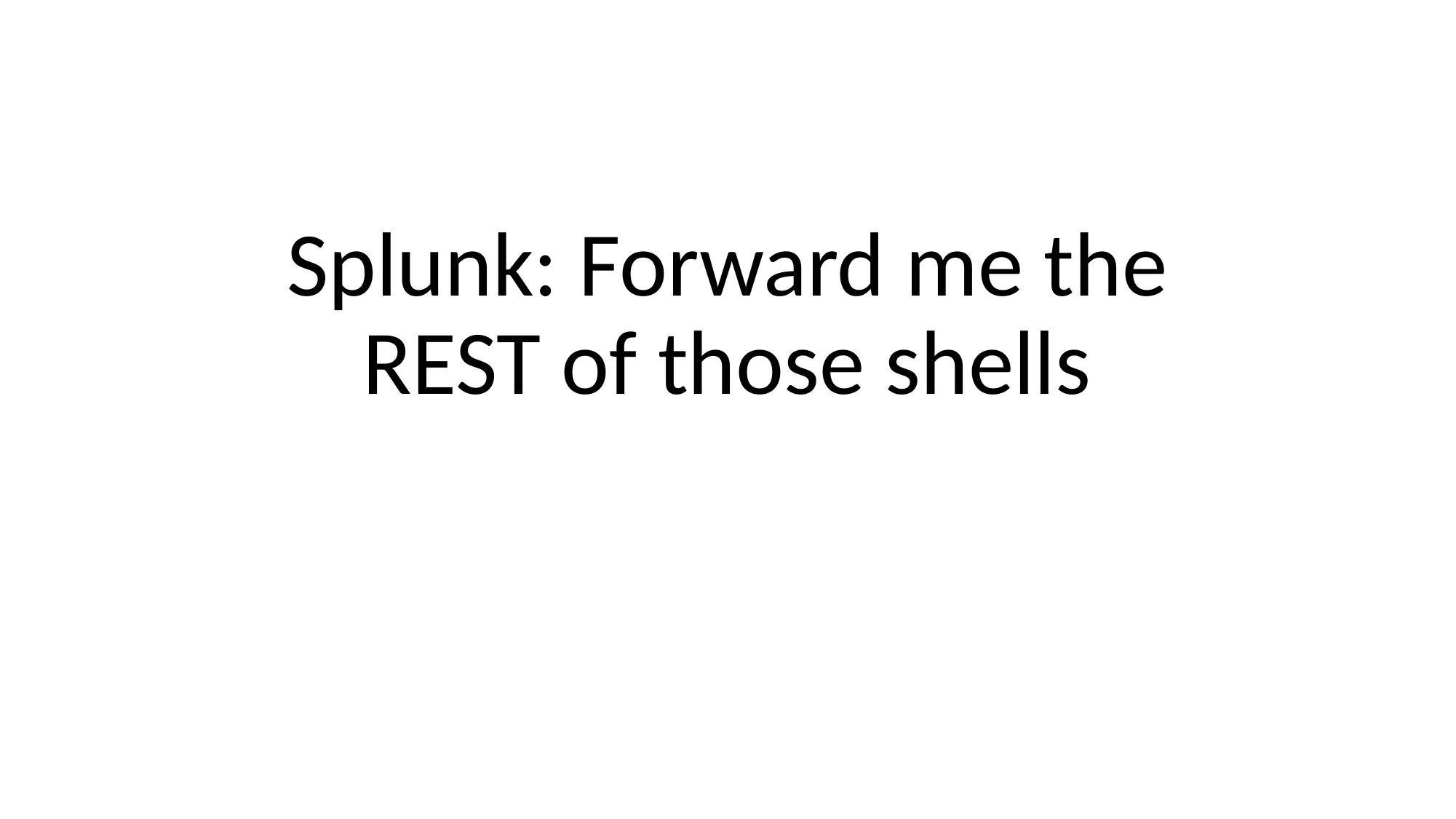

# Splunk: Forward me the REST of those shells